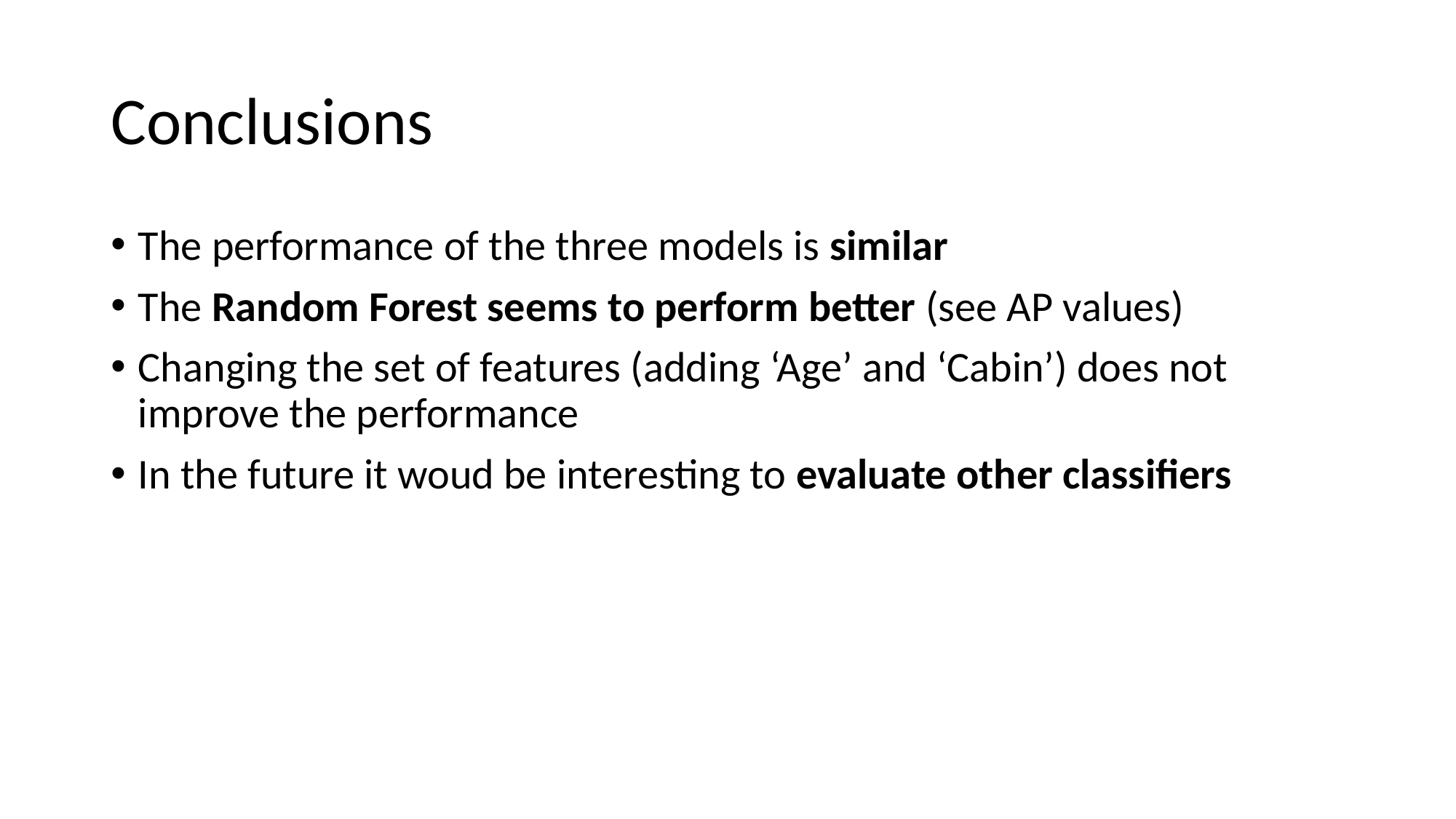

# Conclusions
The performance of the three models is similar
The Random Forest seems to perform better (see AP values)
Changing the set of features (adding ‘Age’ and ‘Cabin’) does not improve the performance
In the future it woud be interesting to evaluate other classifiers